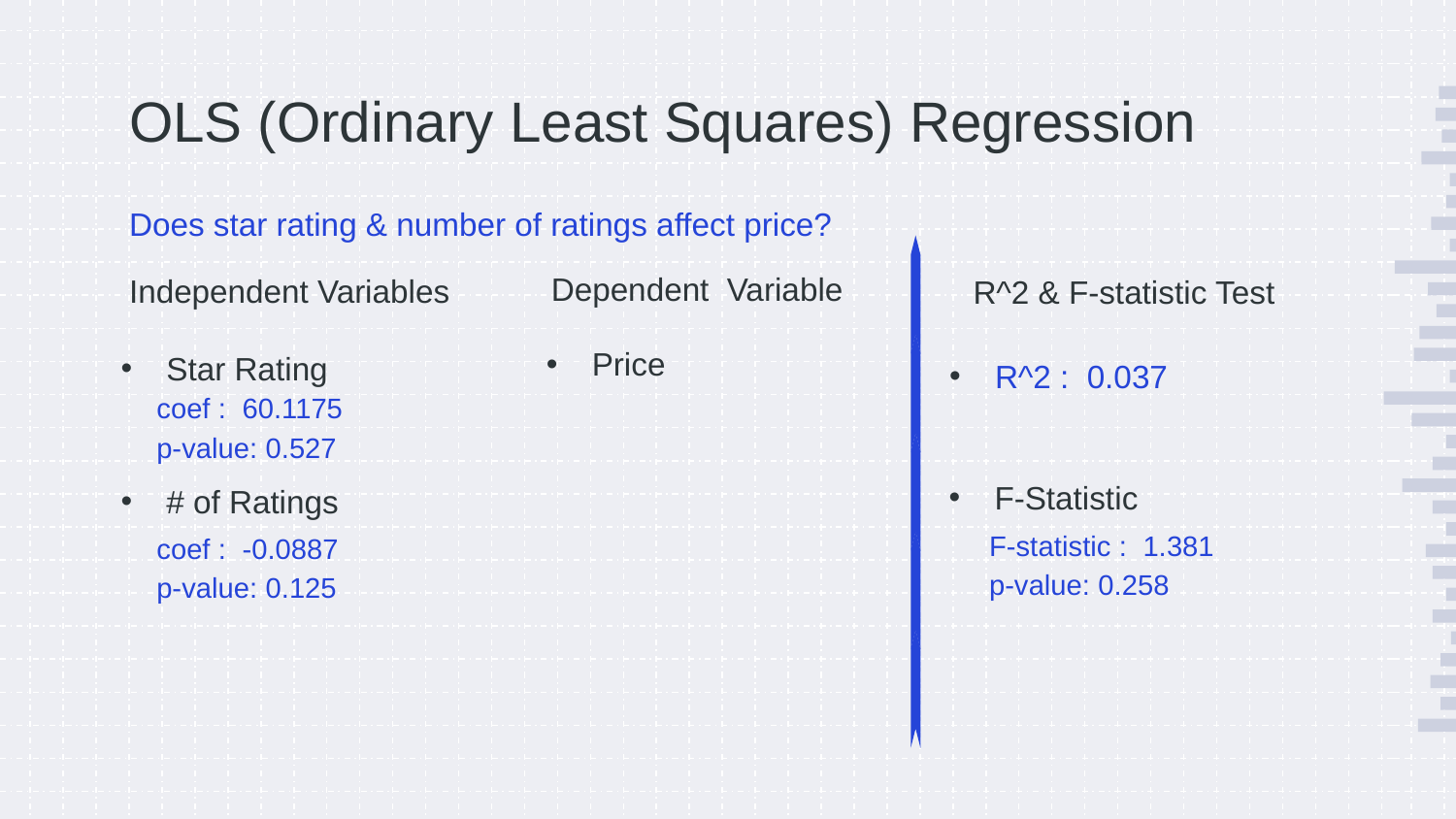

# OLS (Ordinary Least Squares) Regression
Does star rating & number of ratings affect price?
Dependent  Variable
Independent Variables
R^2 & F-statistic Test
Price
R^2 :  0.037
coef :  60.1175
p-value: 0.527
F-Statistic
Star Rating

# of Ratings

F-statistic :  1.381
p-value: 0.258
coef :  -0.0887
p-value: 0.125